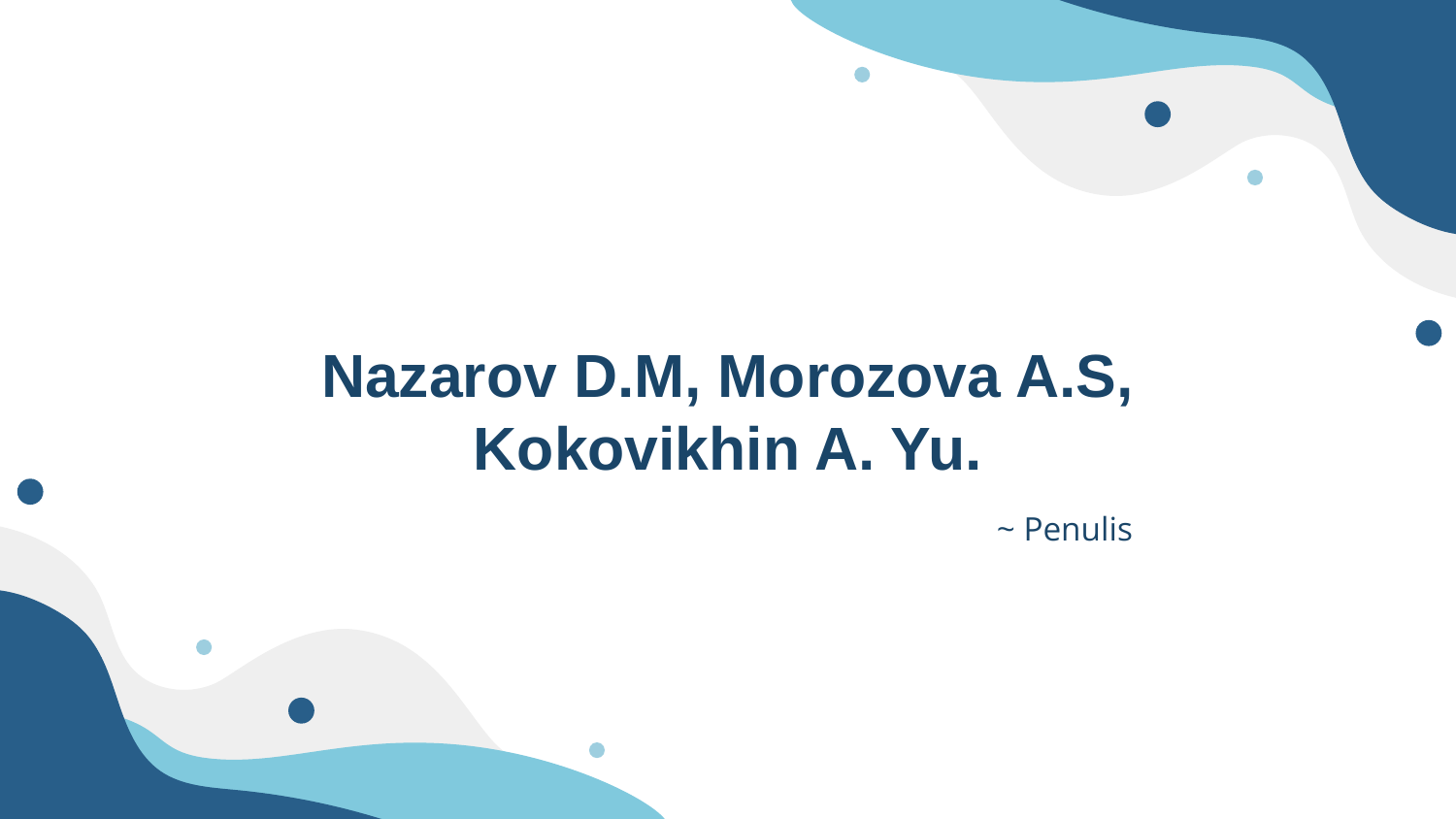

# Nazarov D.M, Morozova A.S, Kokovikhin A. Yu.
~ Penulis